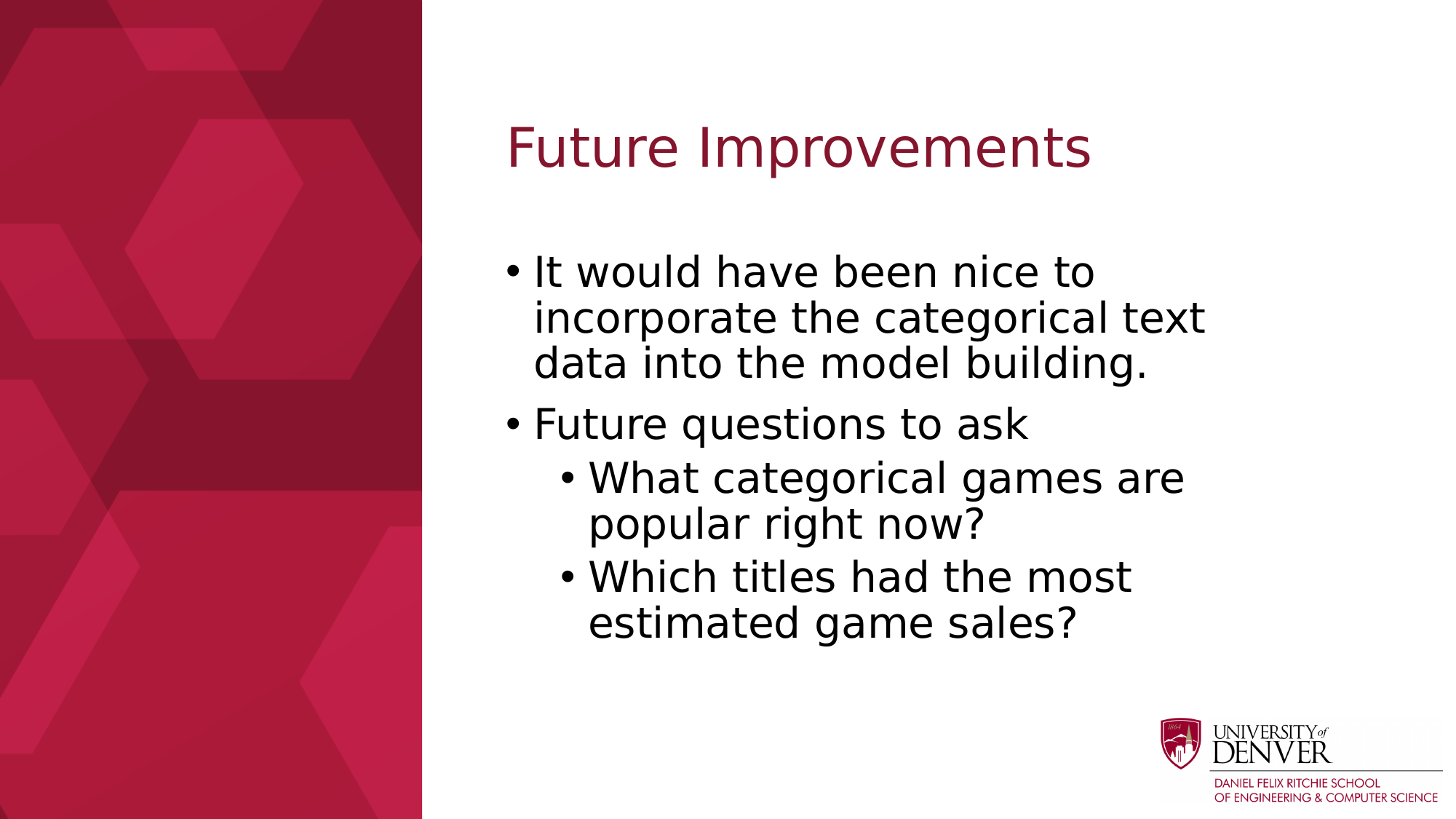

# Future Improvements
It would have been nice to incorporate the categorical text data into the model building.
Future questions to ask
What categorical games are popular right now?
Which titles had the most estimated game sales?